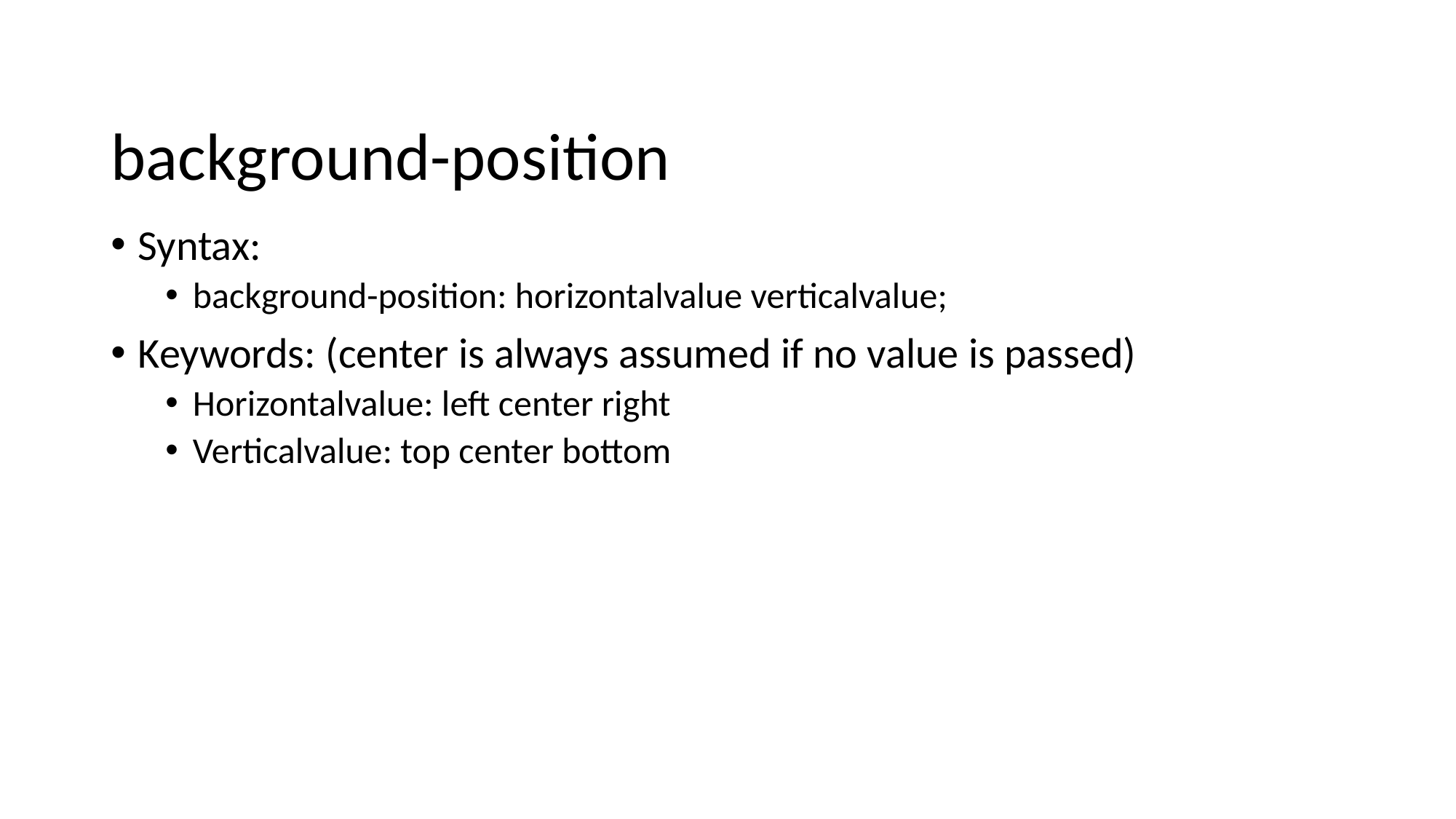

# background-position
Syntax:
background-position: horizontalvalue verticalvalue;
Keywords: (center is always assumed if no value is passed)
Horizontalvalue: left center right
Verticalvalue: top center bottom